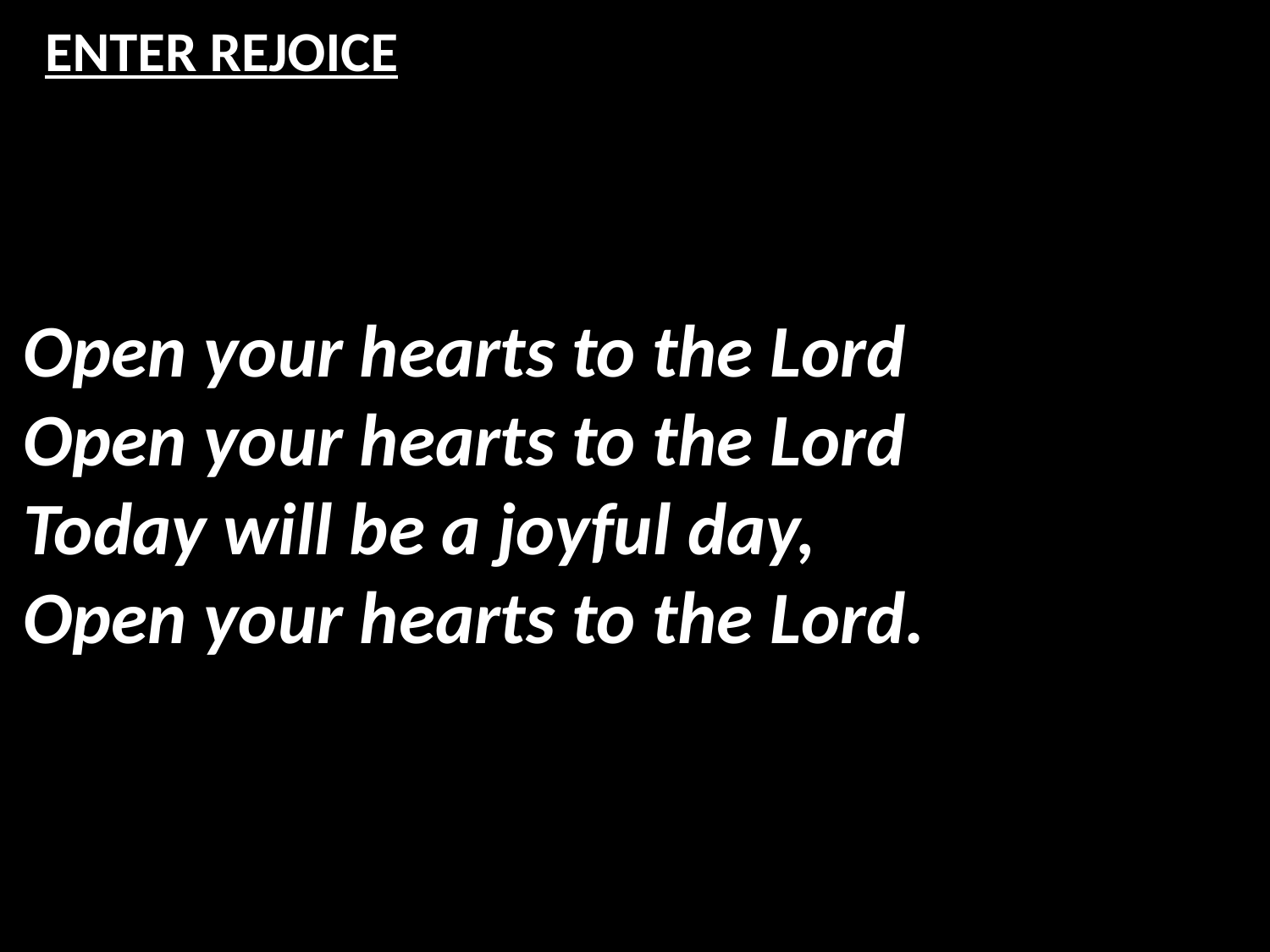

# ENTER REJOICE
Open your hearts to the Lord
Open your hearts to the Lord
Today will be a joyful day,
Open your hearts to the Lord.